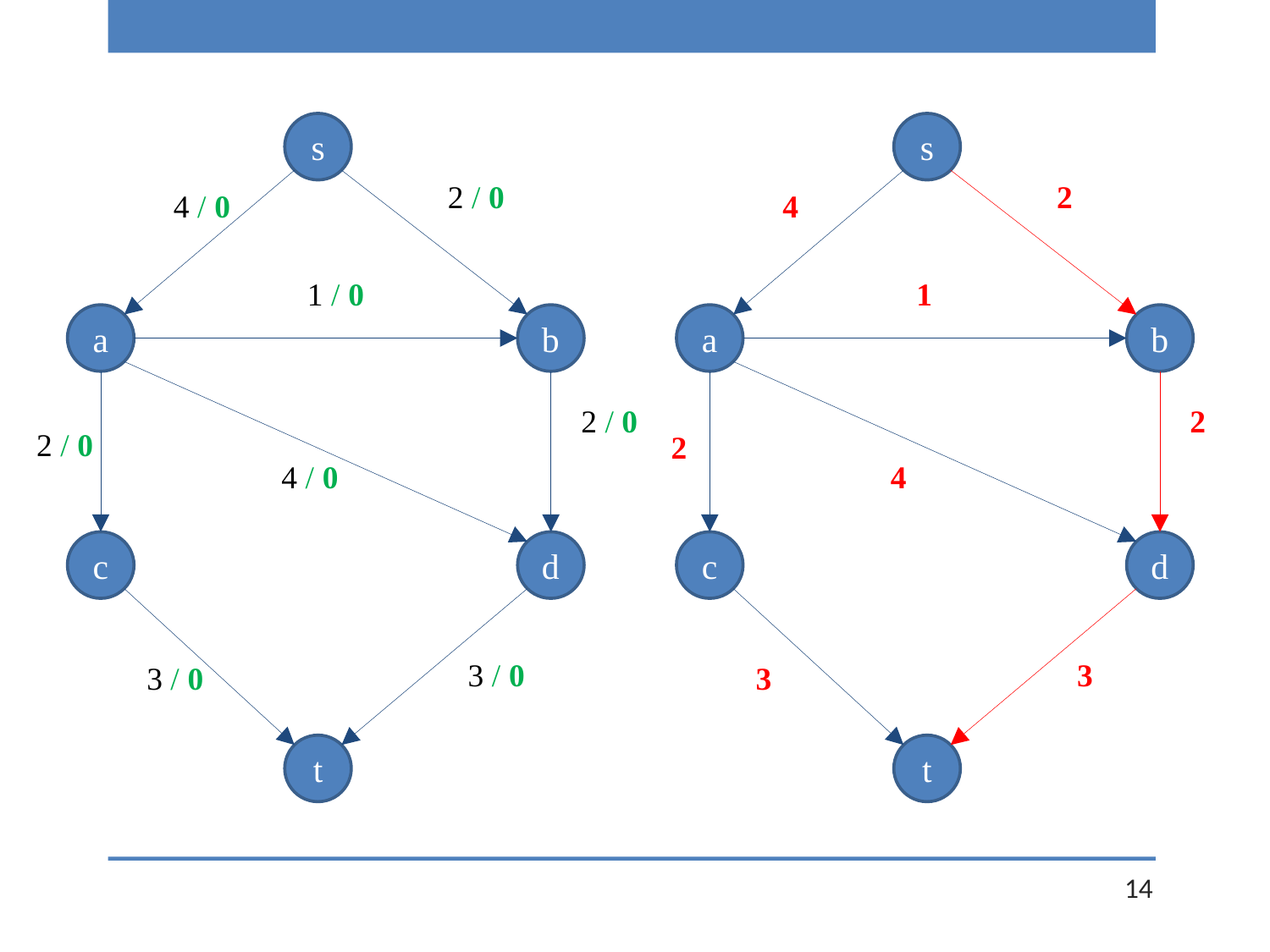

s
s
2 / 0
2
4 / 0
4
1 / 0
1
a
b
a
b
2 / 0
2
2 / 0
2
4 / 0
4
c
d
c
d
3 / 0
3
3 / 0
3
t
t
14